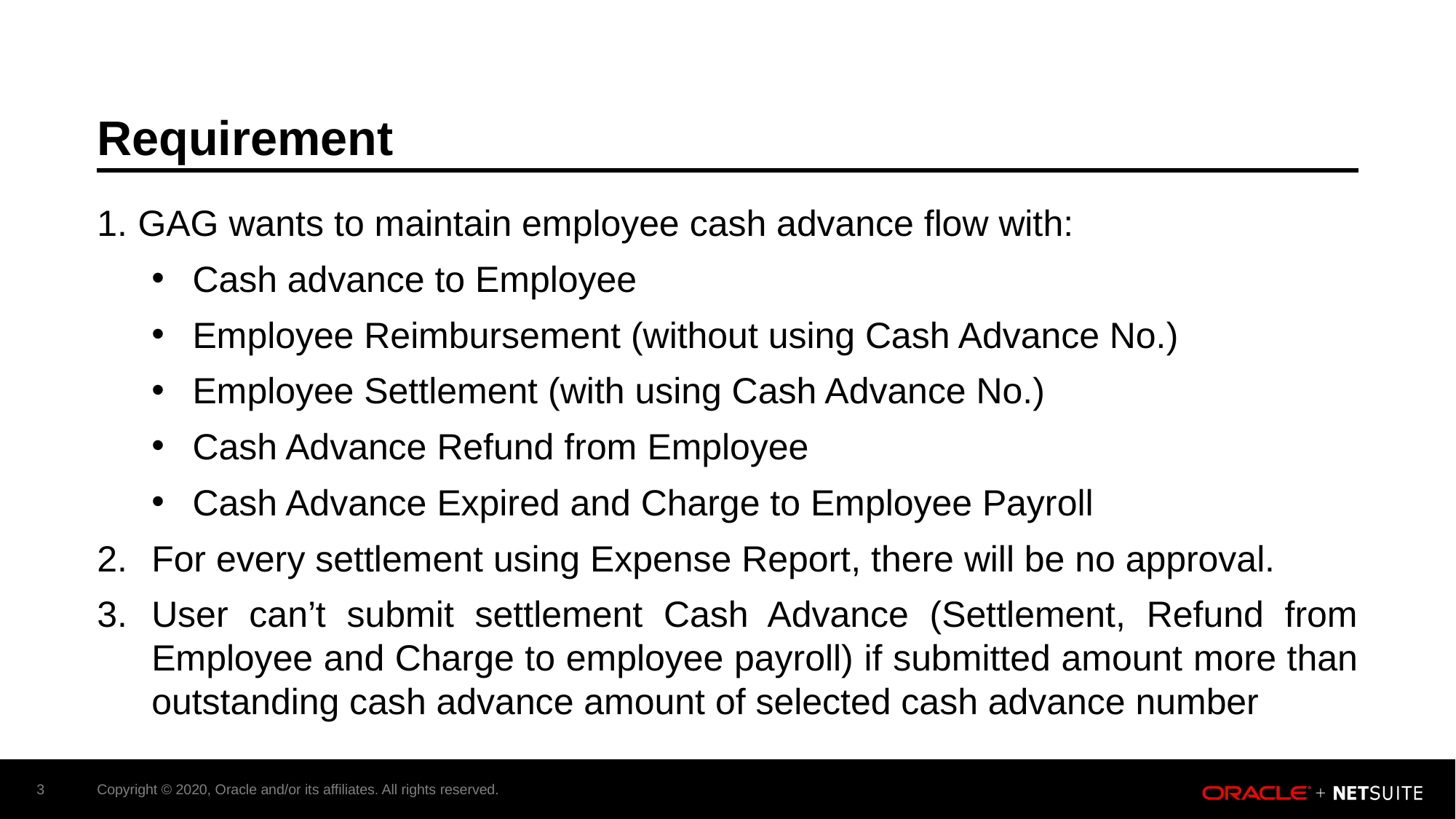

# Requirement
GAG wants to maintain employee cash advance flow with:
Cash advance to Employee
Employee Reimbursement (without using Cash Advance No.)
Employee Settlement (with using Cash Advance No.)
Cash Advance Refund from Employee
Cash Advance Expired and Charge to Employee Payroll
For every settlement using Expense Report, there will be no approval.
User can’t submit settlement Cash Advance (Settlement, Refund from Employee and Charge to employee payroll) if submitted amount more than outstanding cash advance amount of selected cash advance number